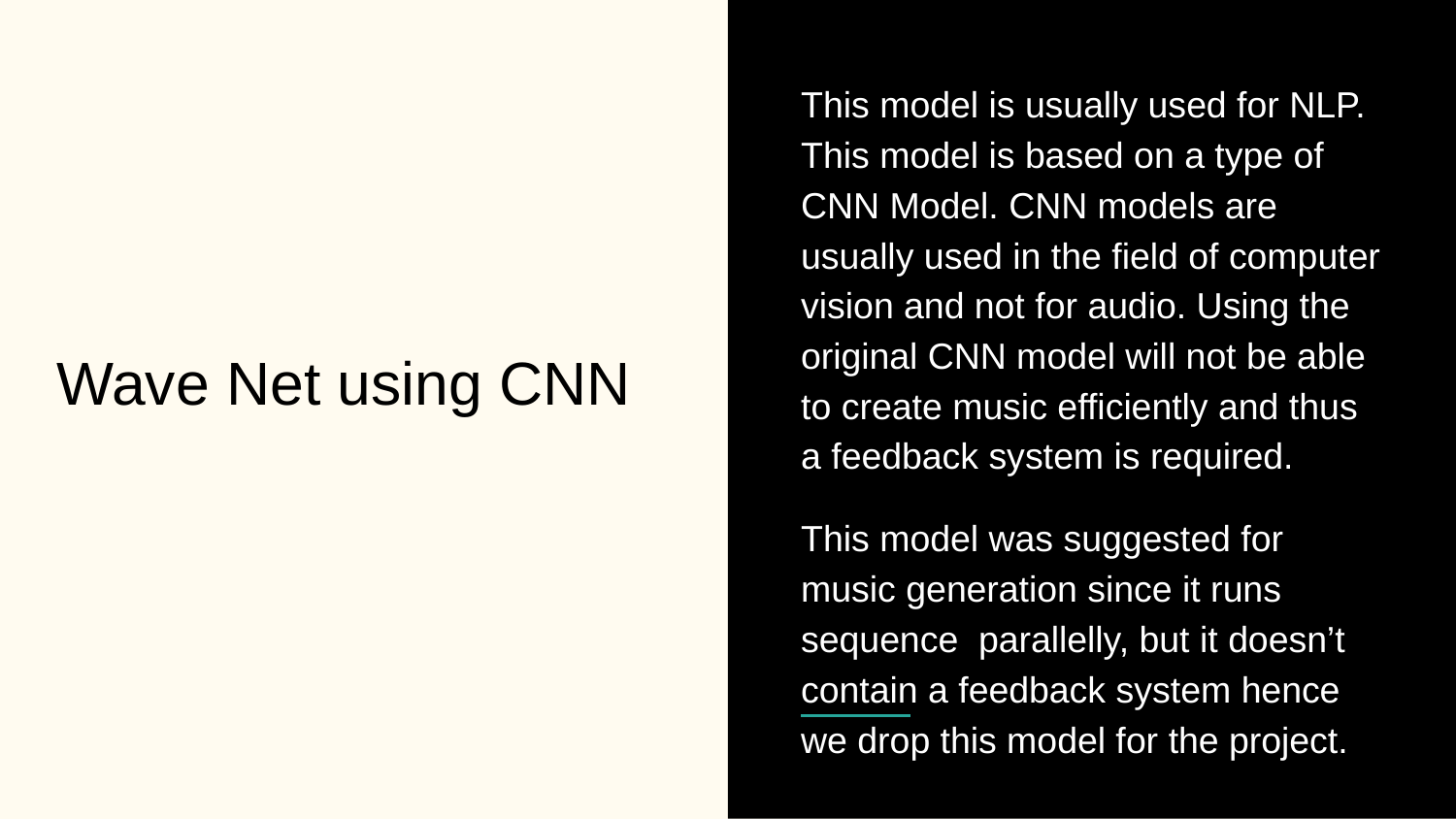

This model is usually used for NLP. This model is based on a type of CNN Model. CNN models are usually used in the field of computer vision and not for audio. Using the original CNN model will not be able to create music efficiently and thus a feedback system is required.
This model was suggested for music generation since it runs sequence  parallelly, but it doesn’t contain a feedback system hence we drop this model for the project.
# Wave Net using CNN